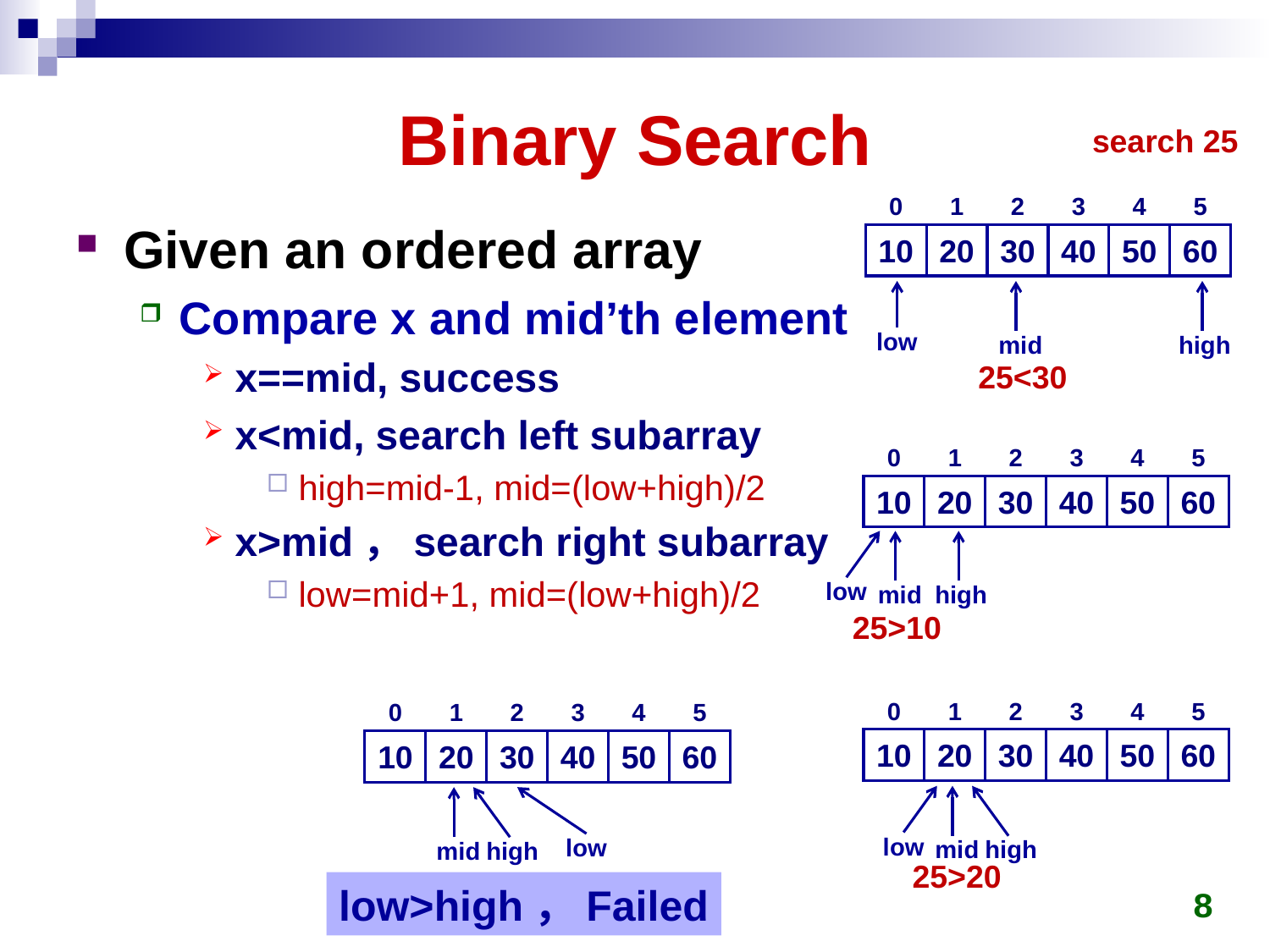

# Binary Search
search 25
4
5
0
1
2
3
50
60
10
20
30
40
Given an ordered array
Compare x and mid’th element
x==mid, success
x<mid, search left subarray
high=mid-1, mid=(low+high)/2
x>mid，search right subarray
low=mid+1, mid=(low+high)/2
low
mid
high
25<30
4
5
0
1
2
3
50
60
10
20
30
40
low
mid
high
25>10
4
5
0
1
2
3
50
60
10
20
30
40
4
5
0
1
2
3
50
60
10
20
30
40
low
mid
high
mid
high
low
25>20
8
low>high，Failed